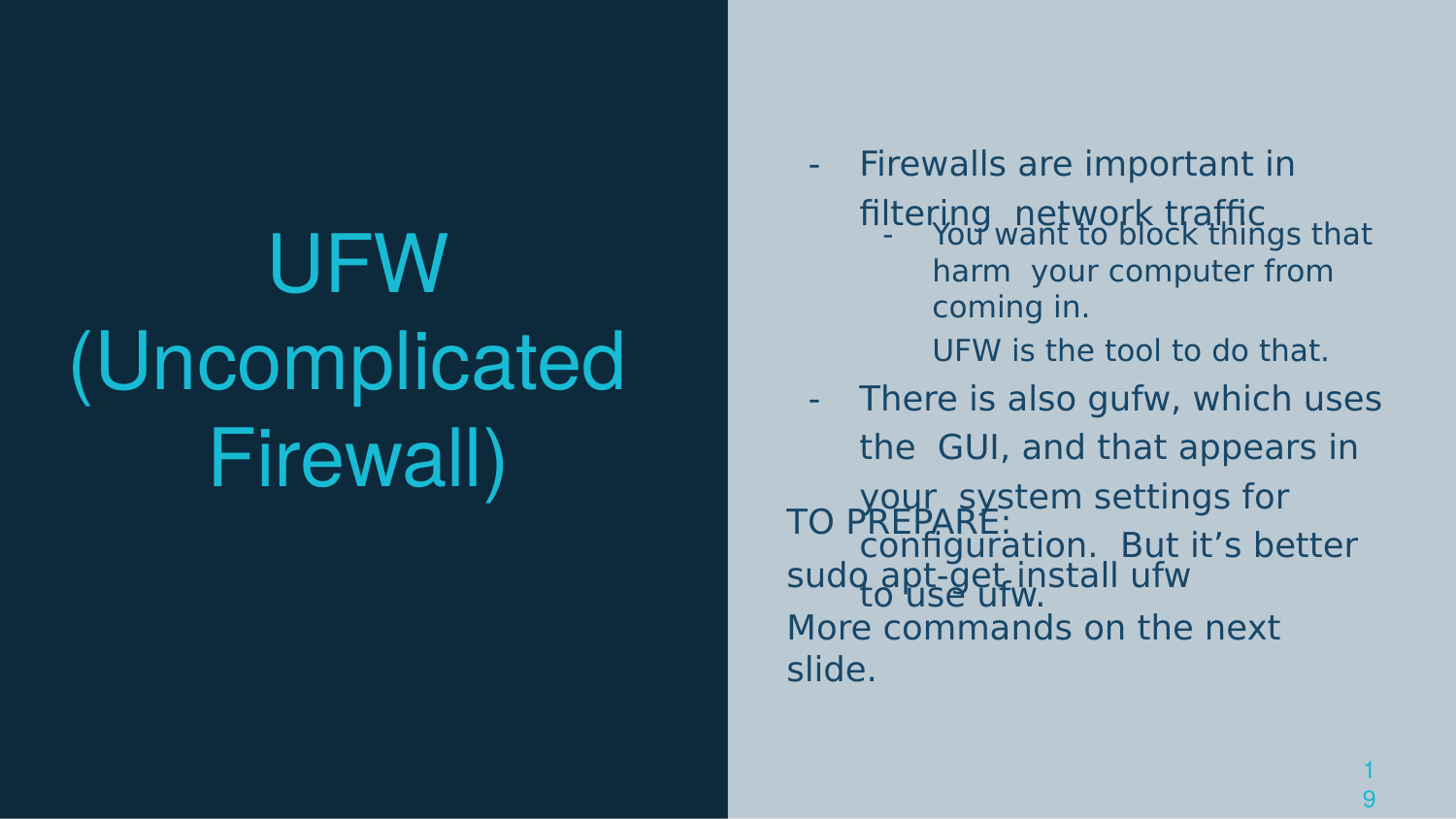

# -	Firewalls are important in ﬁltering  network trafﬁc
UFW
(Uncomplicated  Firewall)
-	You want to block things that harm  your computer from coming in.
UFW is the tool to do that.
-	There is also gufw, which uses the  GUI, and that appears in your  system settings for conﬁguration.  But it’s better to use ufw.
TO PREPARE:
sudo apt-get install ufw
More commands on the next slide.
19